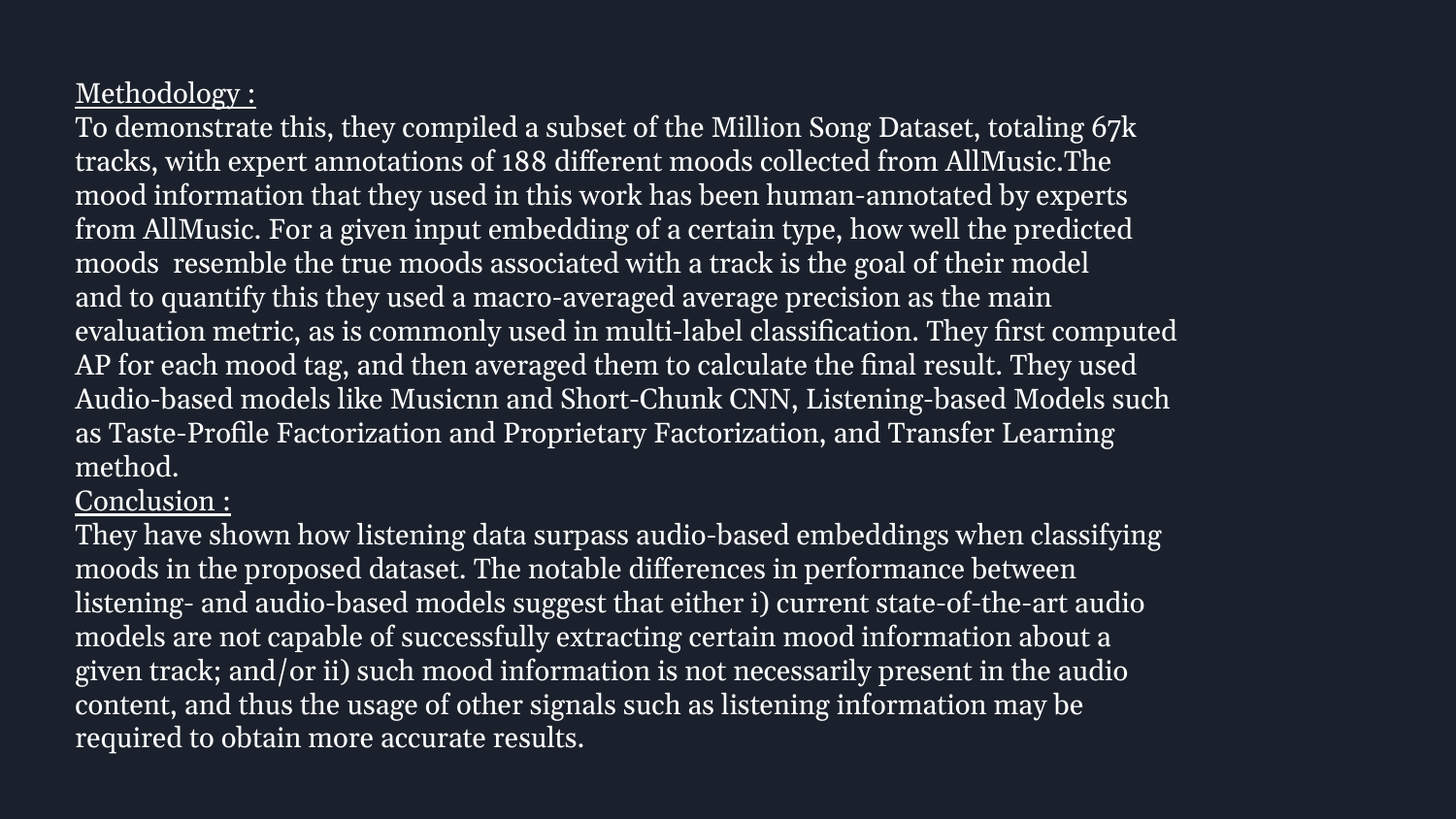

Methodology :
To demonstrate this, they compiled a subset of the Million Song Dataset, totaling 67k
tracks, with expert annotations of 188 different moods collected from AllMusic.The
mood information that they used in this work has been human-annotated by experts
from AllMusic. For a given input embedding of a certain type, how well the predicted
moods  resemble the true moods associated with a track is the goal of their model
and to quantify this they used a macro-averaged average precision as the main
evaluation metric, as is commonly used in multi-label classification. They first computed
AP for each mood tag, and then averaged them to calculate the final result. They used
Audio-based models like Musicnn and Short-Chunk CNN, Listening-based Models such
as Taste-Profile Factorization and Proprietary Factorization, and Transfer Learning
method.
Conclusion :
They have shown how listening data surpass audio-based embeddings when classifying
moods in the proposed dataset. The notable differences in performance between
listening- and audio-based models suggest that either i) current state-of-the-art audio
models are not capable of successfully extracting certain mood information about a
given track; and/or ii) such mood information is not necessarily present in the audio
content, and thus the usage of other signals such as listening information may be
required to obtain more accurate results.